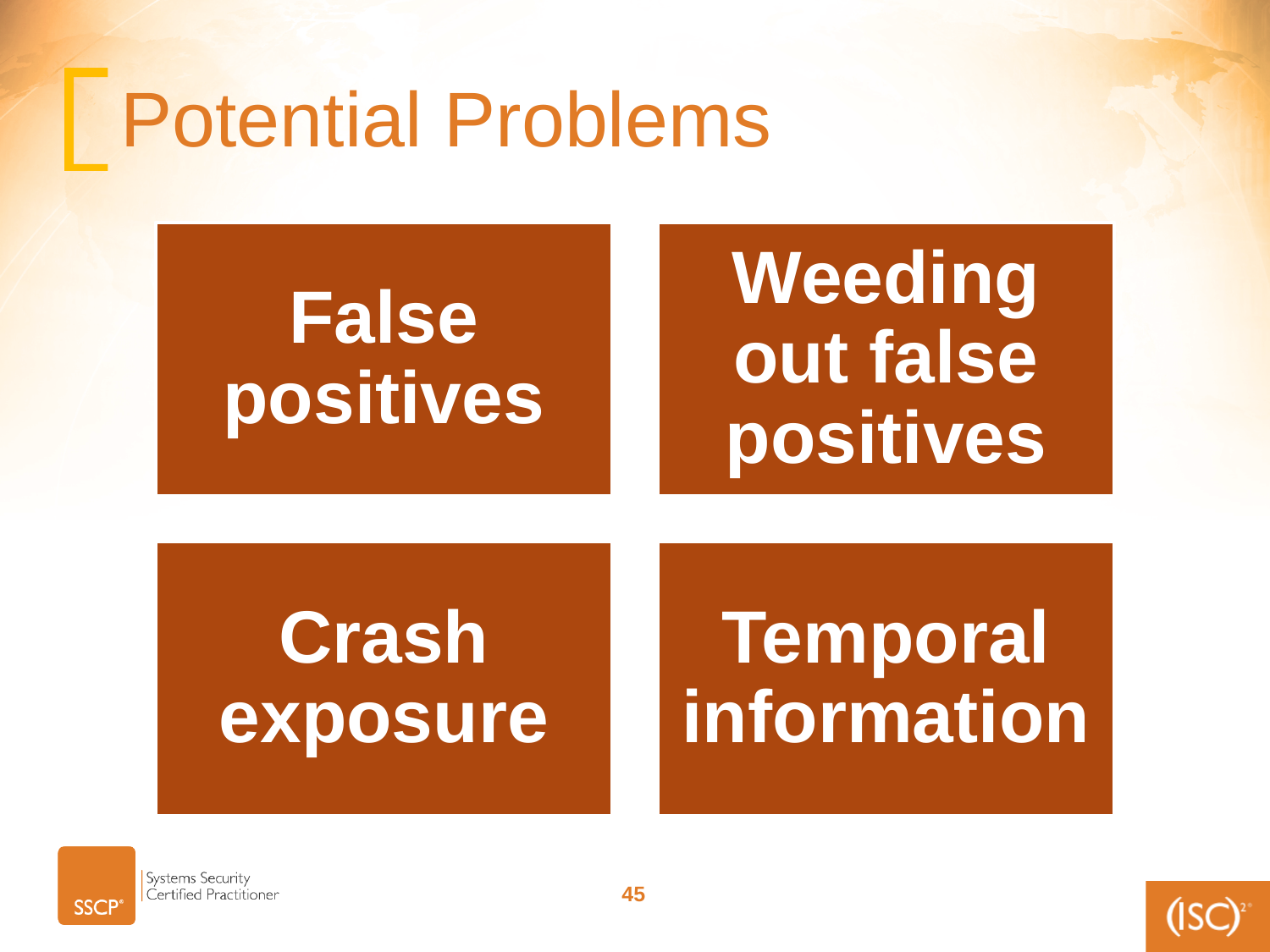

# Potential Problems
False positives
Weeding out false positives
Crash exposure
Temporal information